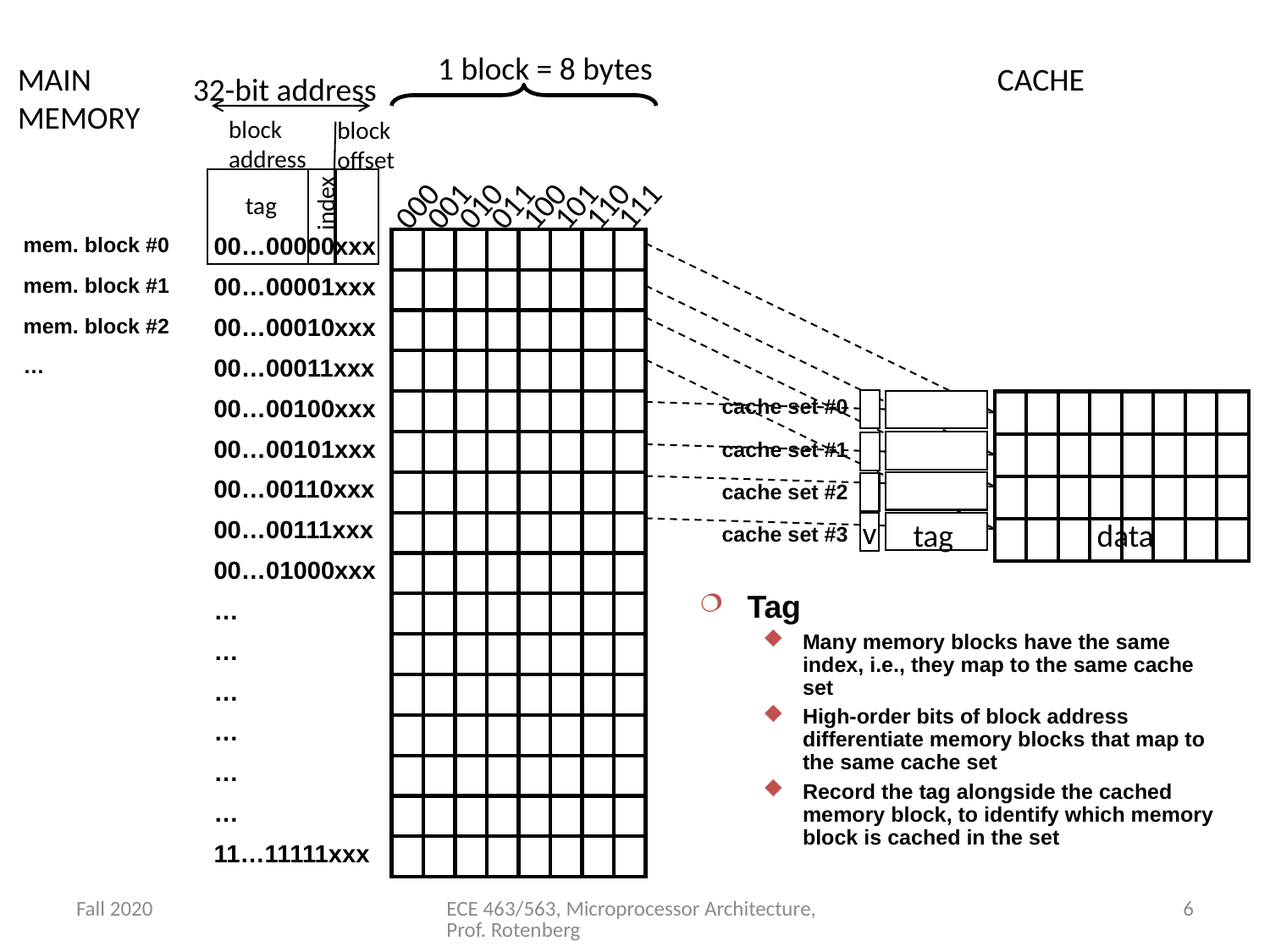

1 block = 8 bytes
MAIN
MEMORY
CACHE
32-bit address

block
address
block
offset

001
010
011
100
101
110
111
000
index
tag
| mem. block #0 | 00…00000xxx |  |  |  |  |  |  |  |  |
| --- | --- | --- | --- | --- | --- | --- | --- | --- | --- |
| mem. block #1 | 00…00001xxx |  |  |  |  |  |  |  |  |
| mem. block #2 | 00…00010xxx |  |  |  |  |  |  |  |  |
| … | 00…00011xxx |  |  |  |  |  |  |  |  |
|  | 00…00100xxx |  |  |  |  |  |  |  |  |
|  | 00…00101xxx |  |  |  |  |  |  |  |  |
|  | 00…00110xxx |  |  |  |  |  |  |  |  |
|  | 00…00111xxx |  |  |  |  |  |  |  |  |
|  | 00…01000xxx |  |  |  |  |  |  |  |  |
|  | … |  |  |  |  |  |  |  |  |
|  | … |  |  |  |  |  |  |  |  |
|  | … |  |  |  |  |  |  |  |  |
|  | … |  |  |  |  |  |  |  |  |
|  | … |  |  |  |  |  |  |  |  |
|  | … |  |  |  |  |  |  |  |  |
|  | 11…11111xxx |  |  |  |  |  |  |  |  |

v

tag
data

| cache set #0 |  |  |  |  |  |  |  |  |  |
| --- | --- | --- | --- | --- | --- | --- | --- | --- | --- |
| cache set #1 |  |  |  |  |  |  |  |  |  |
| cache set #2 |  |  |  |  |  |  |  |  |  |
| cache set #3 |  |  |  |  |  |  |  |  |  |

Tag
Many memory blocks have the same index, i.e., they map to the same cache set
High-order bits of block address differentiate memory blocks that map to the same cache set
Record the tag alongside the cached memory block, to identify which memory block is cached in the set
Fall 2020
ECE 463/563, Microprocessor Architecture, Prof. Rotenberg
6